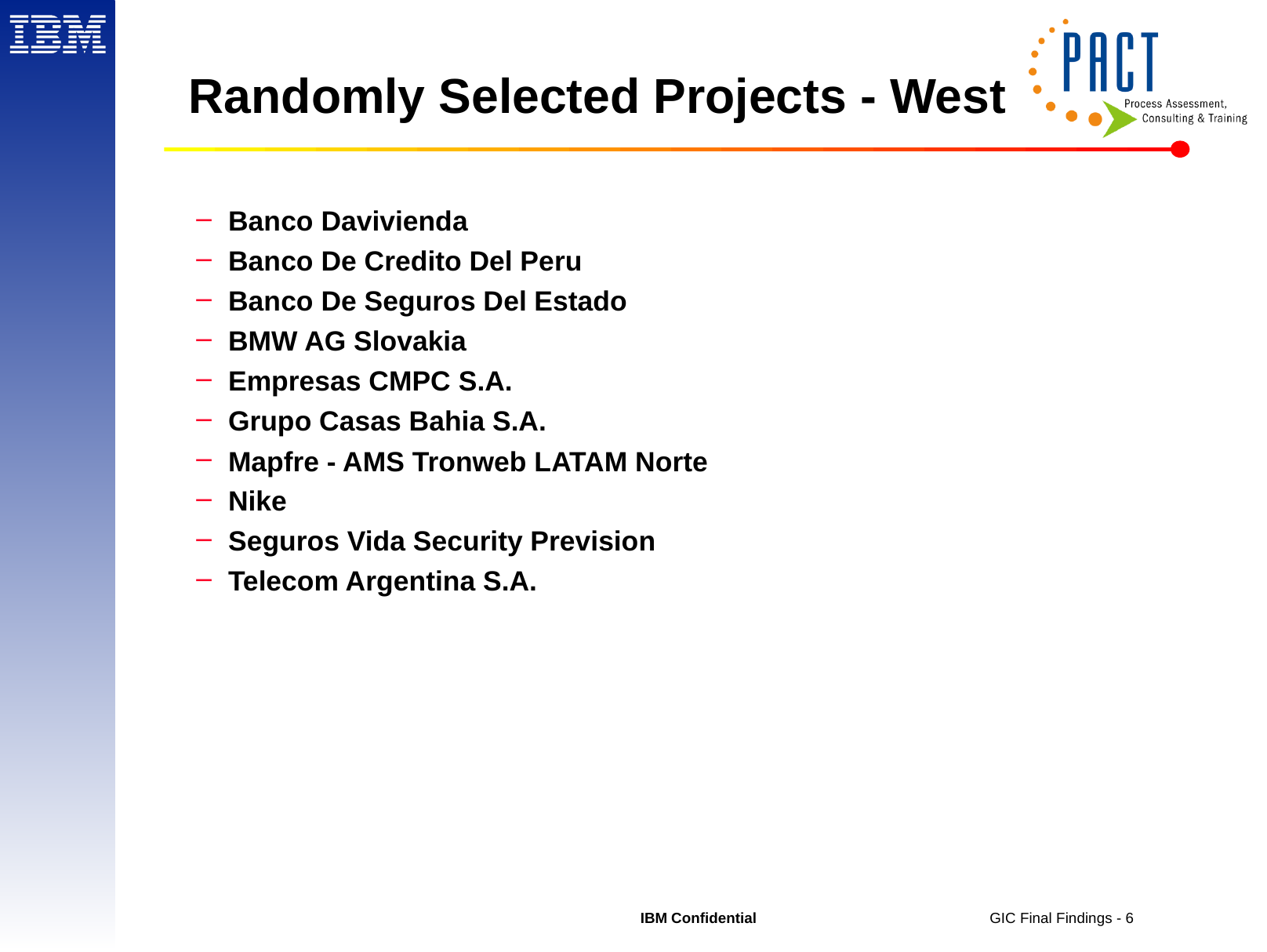

# Randomly Selected Projects - West
Banco Davivienda
Banco De Credito Del Peru
Banco De Seguros Del Estado
BMW AG Slovakia
Empresas CMPC S.A.
Grupo Casas Bahia S.A.
Mapfre - AMS Tronweb LATAM Norte
Nike
Seguros Vida Security Prevision
Telecom Argentina S.A.